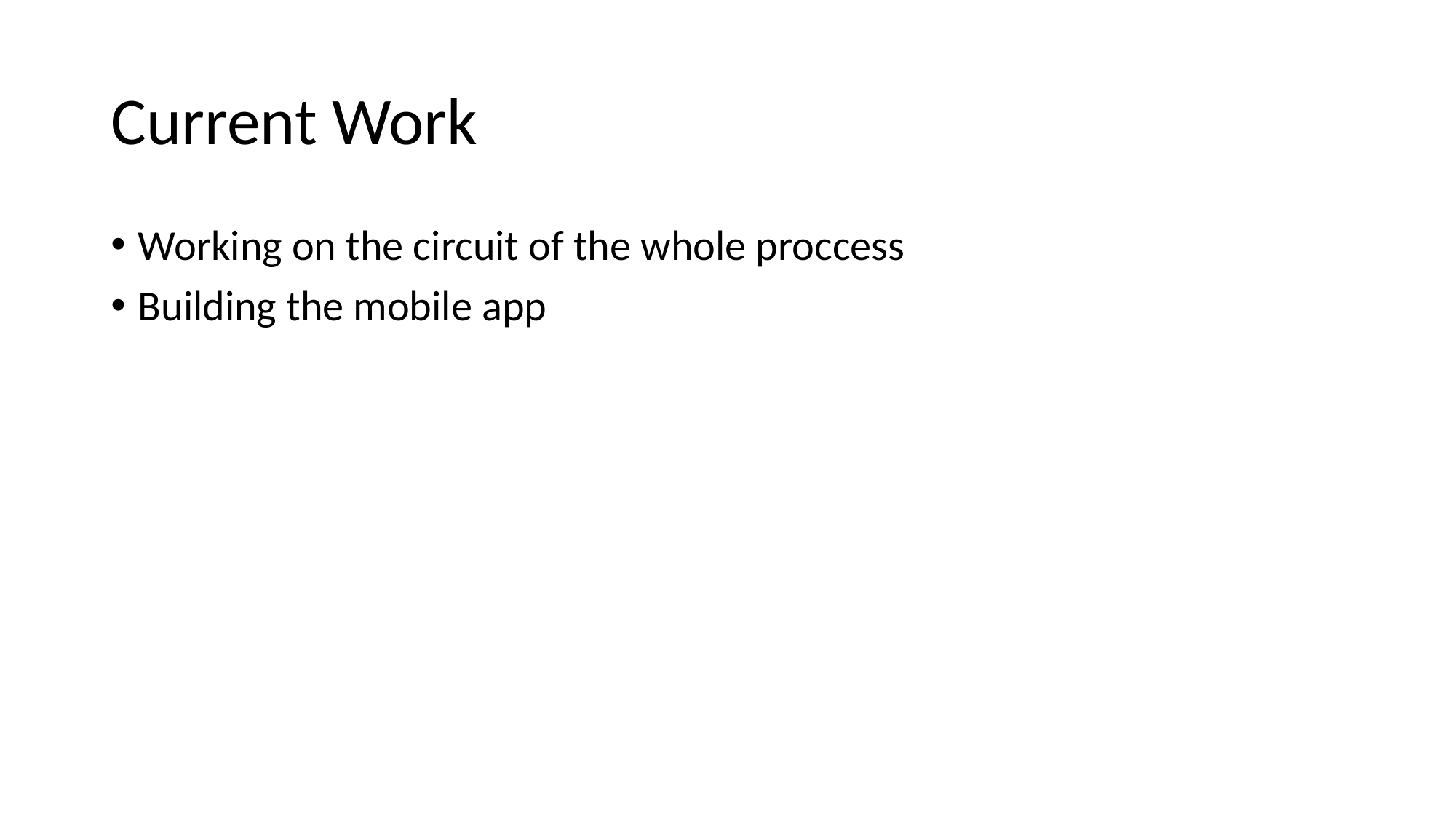

# Current Work
Working on the circuit of the whole proccess
Building the mobile app